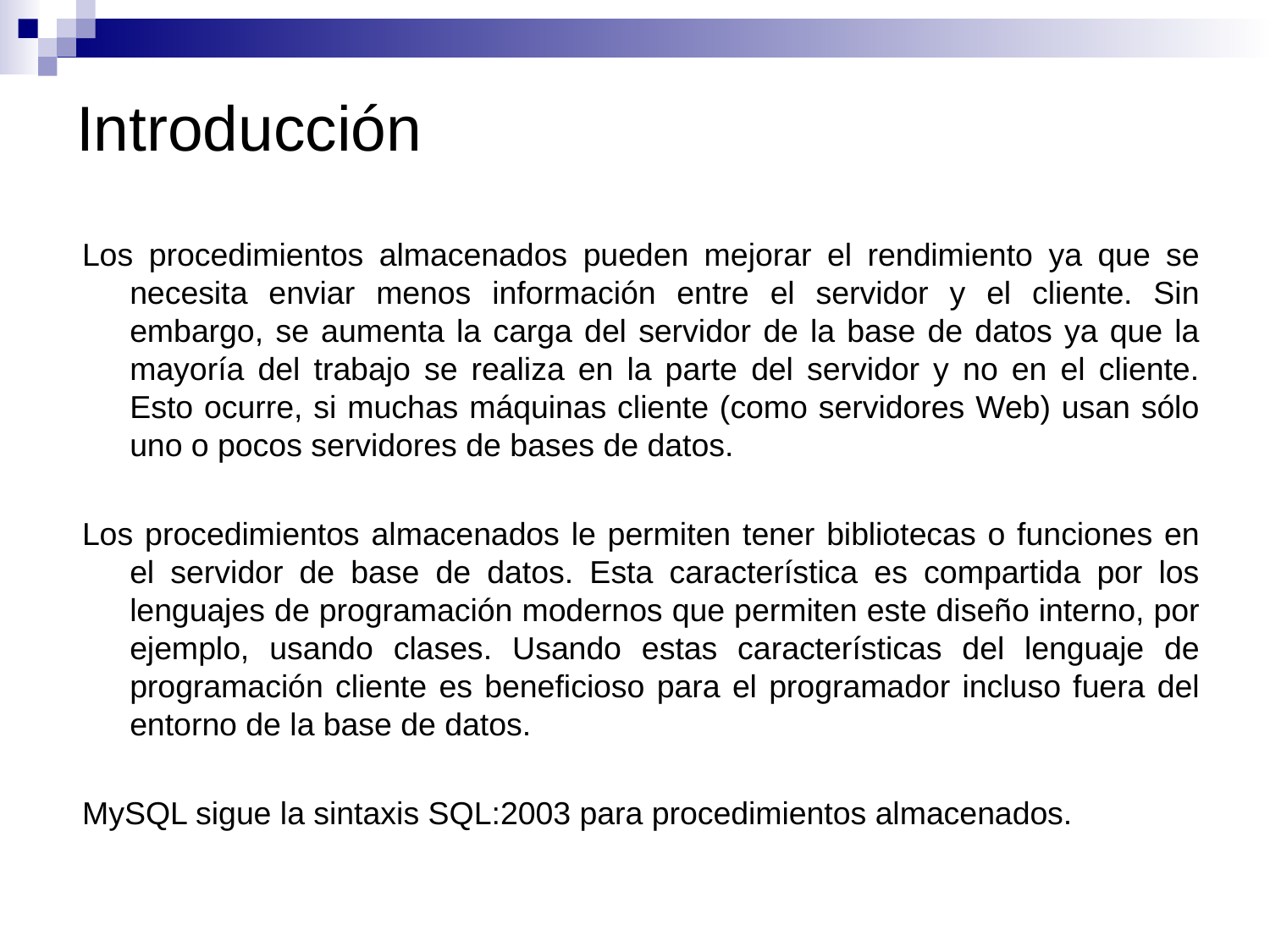

# Introducción
Los procedimientos almacenados pueden mejorar el rendimiento ya que se necesita enviar menos información entre el servidor y el cliente. Sin embargo, se aumenta la carga del servidor de la base de datos ya que la mayoría del trabajo se realiza en la parte del servidor y no en el cliente. Esto ocurre, si muchas máquinas cliente (como servidores Web) usan sólo uno o pocos servidores de bases de datos.

Los procedimientos almacenados le permiten tener bibliotecas o funciones en el servidor de base de datos. Esta característica es compartida por los lenguajes de programación modernos que permiten este diseño interno, por ejemplo, usando clases. Usando estas características del lenguaje de programación cliente es beneficioso para el programador incluso fuera del entorno de la base de datos.

MySQL sigue la sintaxis SQL:2003 para procedimientos almacenados.